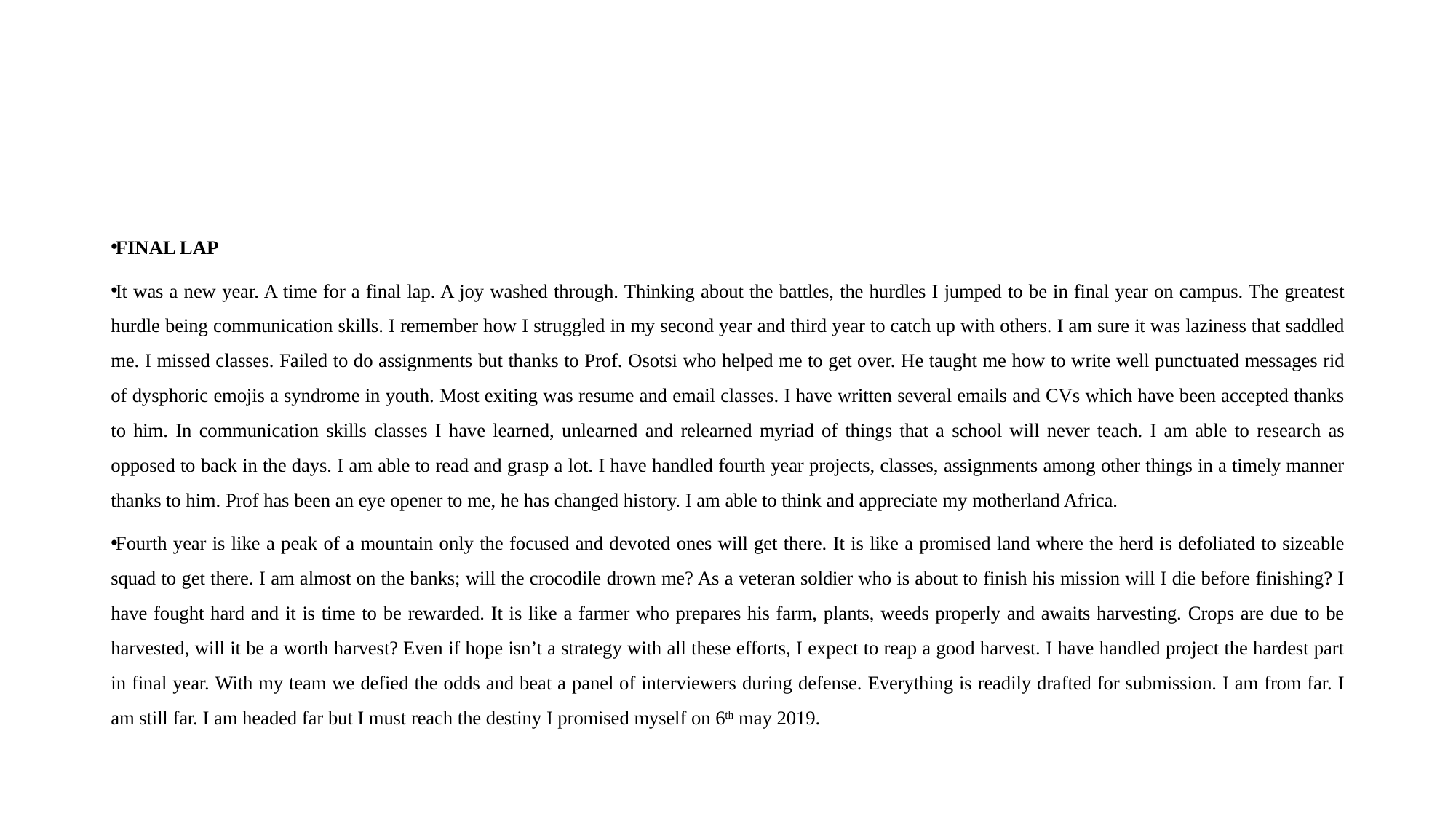

#
FINAL LAP
It was a new year. A time for a final lap. A joy washed through. Thinking about the battles, the hurdles I jumped to be in final year on campus. The greatest hurdle being communication skills. I remember how I struggled in my second year and third year to catch up with others. I am sure it was laziness that saddled me. I missed classes. Failed to do assignments but thanks to Prof. Osotsi who helped me to get over. He taught me how to write well punctuated messages rid of dysphoric emojis a syndrome in youth. Most exiting was resume and email classes. I have written several emails and CVs which have been accepted thanks to him. In communication skills classes I have learned, unlearned and relearned myriad of things that a school will never teach. I am able to research as opposed to back in the days. I am able to read and grasp a lot. I have handled fourth year projects, classes, assignments among other things in a timely manner thanks to him. Prof has been an eye opener to me, he has changed history. I am able to think and appreciate my motherland Africa.
Fourth year is like a peak of a mountain only the focused and devoted ones will get there. It is like a promised land where the herd is defoliated to sizeable squad to get there. I am almost on the banks; will the crocodile drown me? As a veteran soldier who is about to finish his mission will I die before finishing? I have fought hard and it is time to be rewarded. It is like a farmer who prepares his farm, plants, weeds properly and awaits harvesting. Crops are due to be harvested, will it be a worth harvest? Even if hope isn’t a strategy with all these efforts, I expect to reap a good harvest. I have handled project the hardest part in final year. With my team we defied the odds and beat a panel of interviewers during defense. Everything is readily drafted for submission. I am from far. I am still far. I am headed far but I must reach the destiny I promised myself on 6th may 2019.